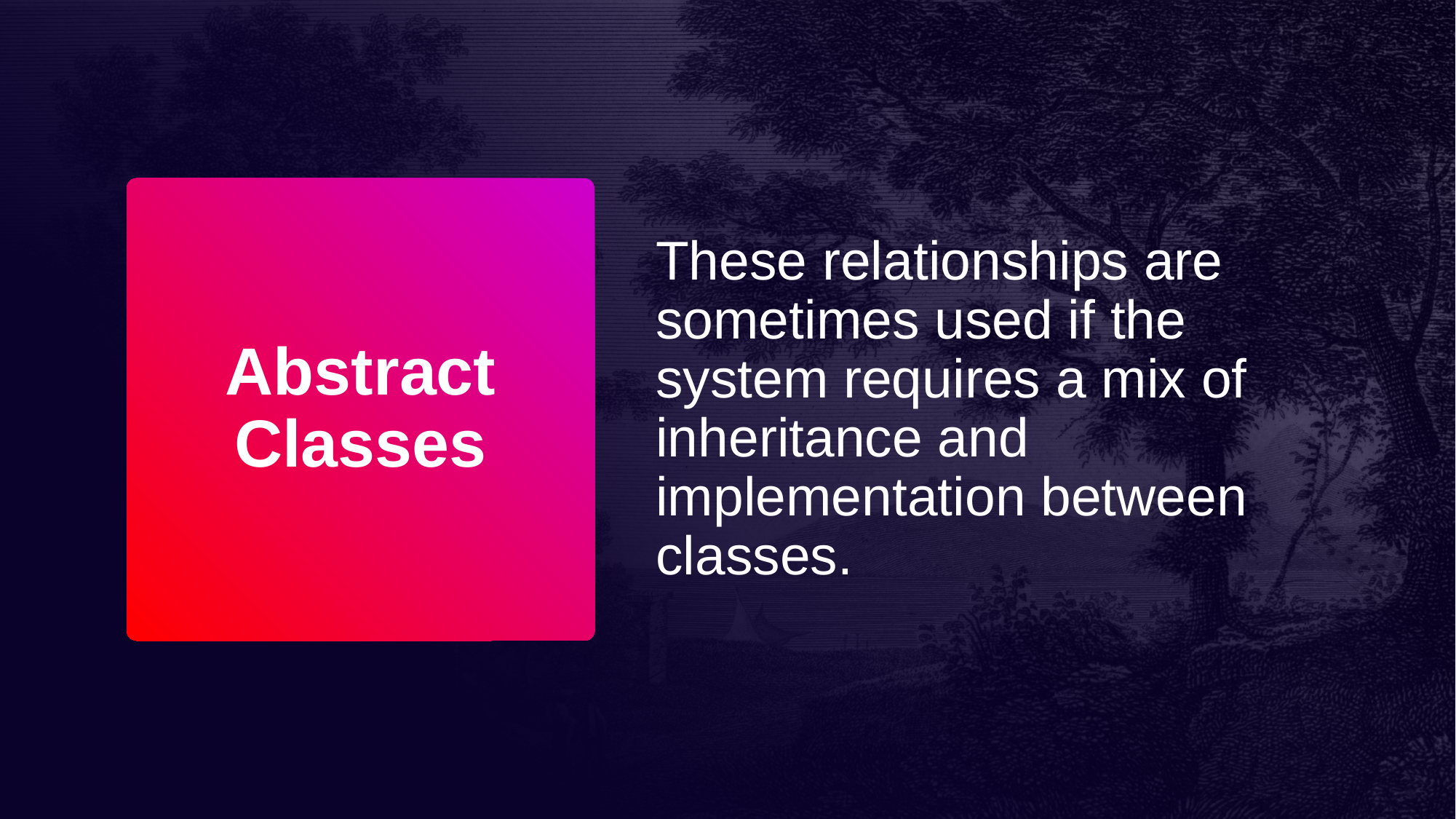

These relationships are sometimes used if the system requires a mix of inheritance and implementation between classes.
# Abstract Classes